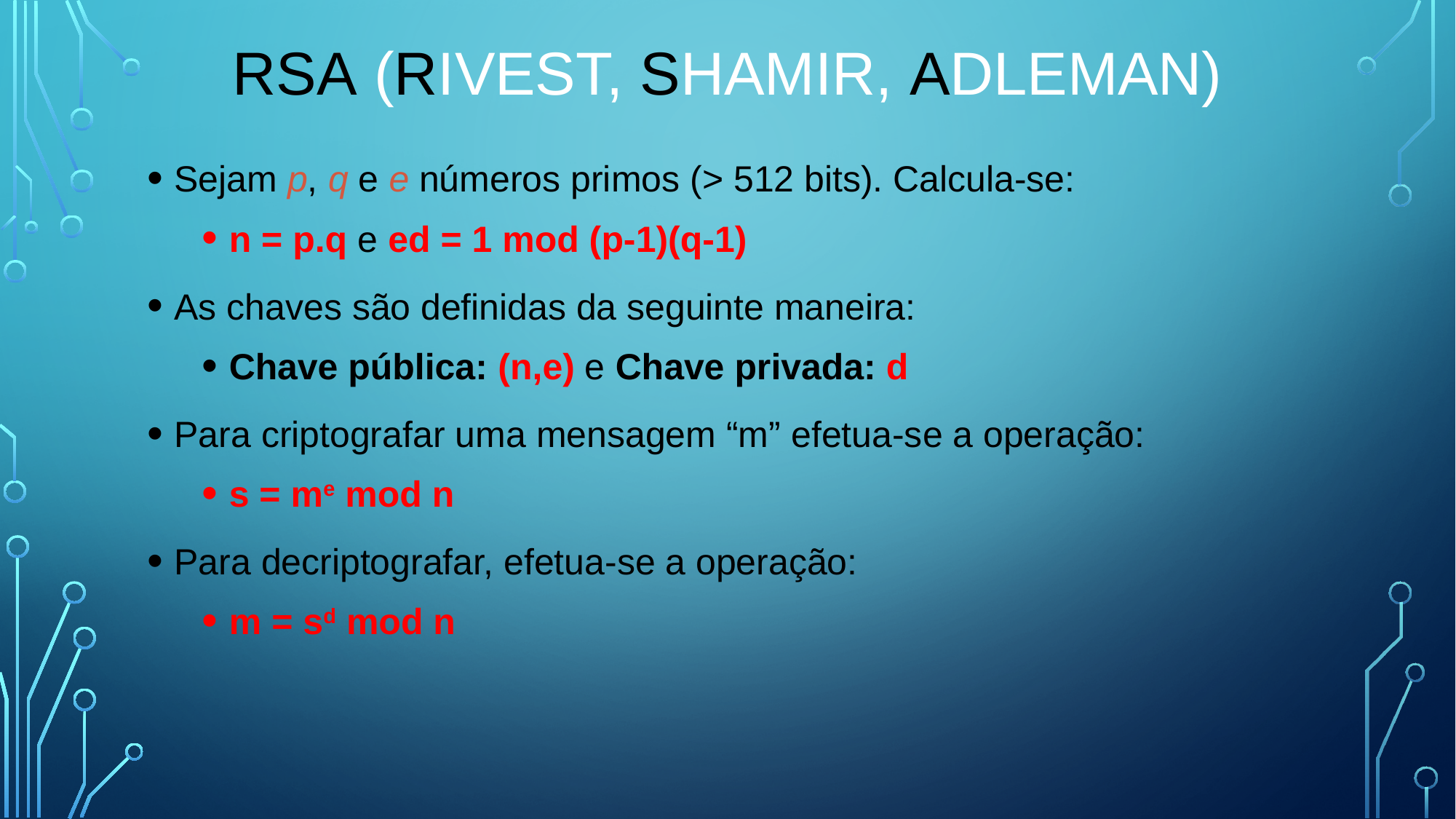

# RSA (Rivest, Shamir, Adleman)
Sejam p, q e e números primos (> 512 bits). Calcula-se:
n = p.q e ed = 1 mod (p-1)(q-1)
As chaves são definidas da seguinte maneira:
Chave pública: (n,e) e Chave privada: d
Para criptografar uma mensagem “m” efetua-se a operação:
s = me mod n
Para decriptografar, efetua-se a operação:
m = sd mod n